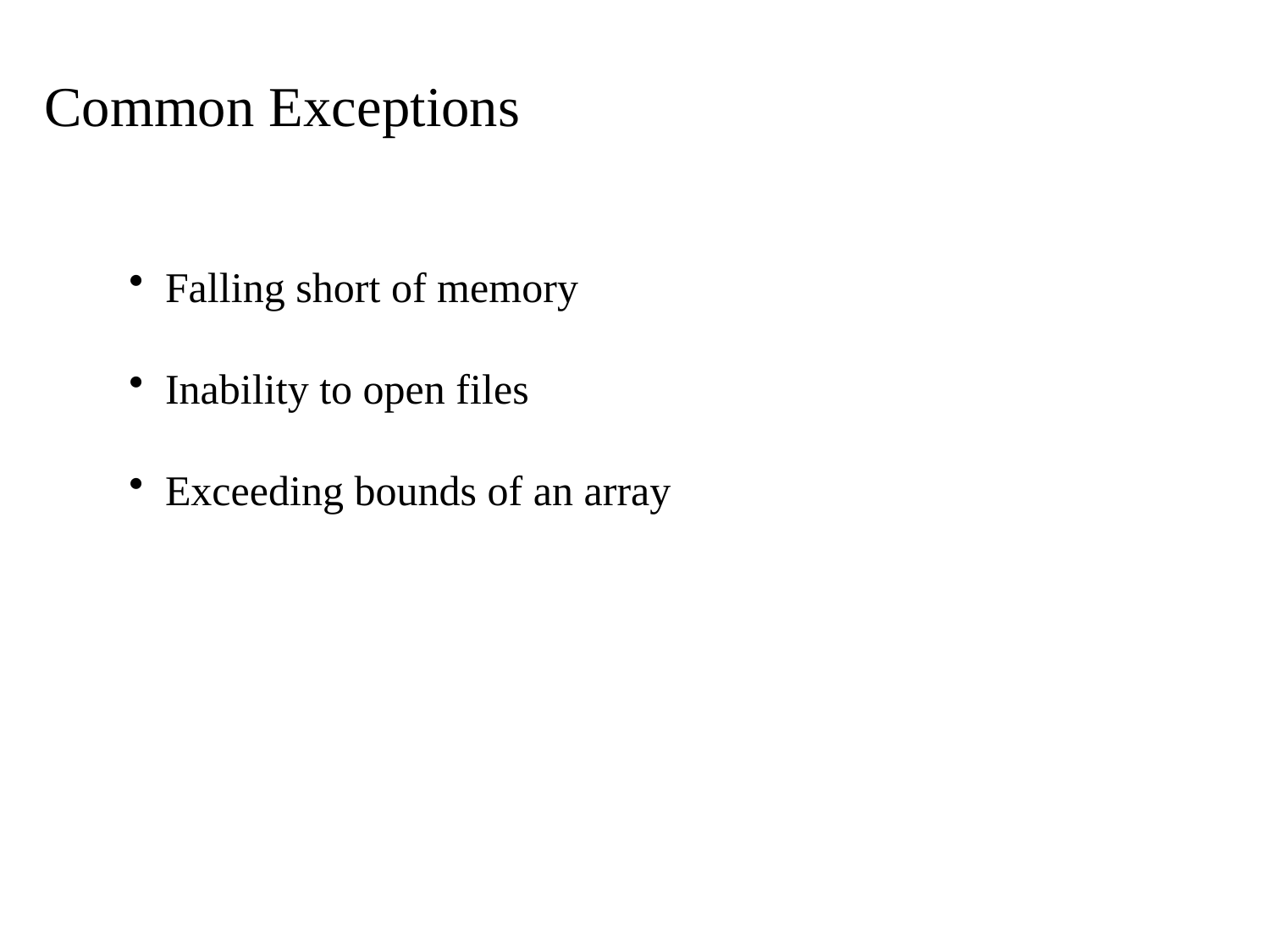

Common Exceptions

  Falling short of memory

  Inability to open files

  Exceeding bounds of an array